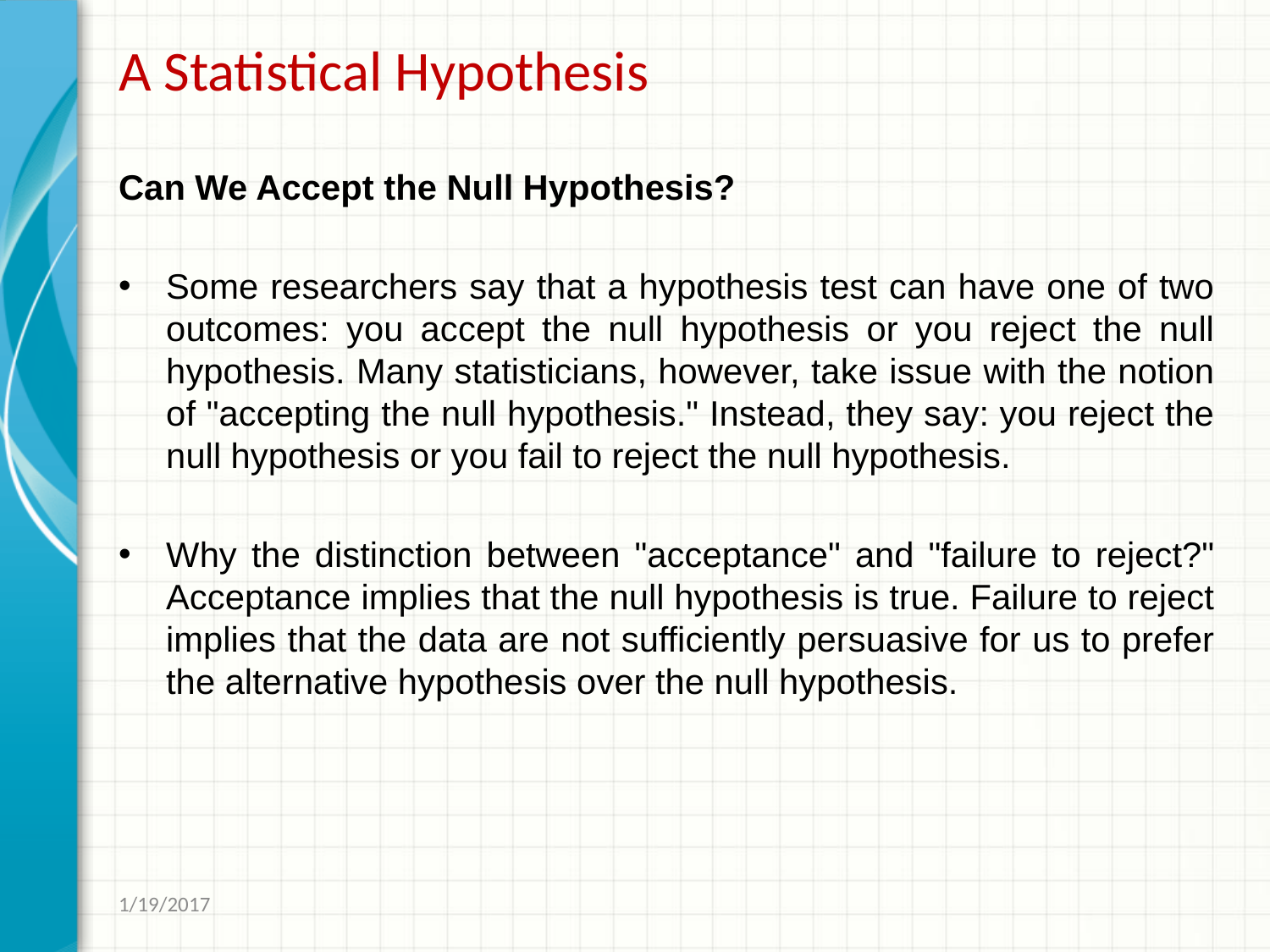

# A Statistical Hypothesis
Can We Accept the Null Hypothesis?

Some researchers say that a hypothesis test can have one of two outcomes: you accept the null hypothesis or you reject the null hypothesis. Many statisticians, however, take issue with the notion of "accepting the null hypothesis." Instead, they say: you reject the null hypothesis or you fail to reject the null hypothesis.

Why the distinction between "acceptance" and "failure to reject?" Acceptance implies that the null hypothesis is true. Failure to reject implies that the data are not sufficiently persuasive for us to prefer the alternative hypothesis over the null hypothesis.

1/19/2017